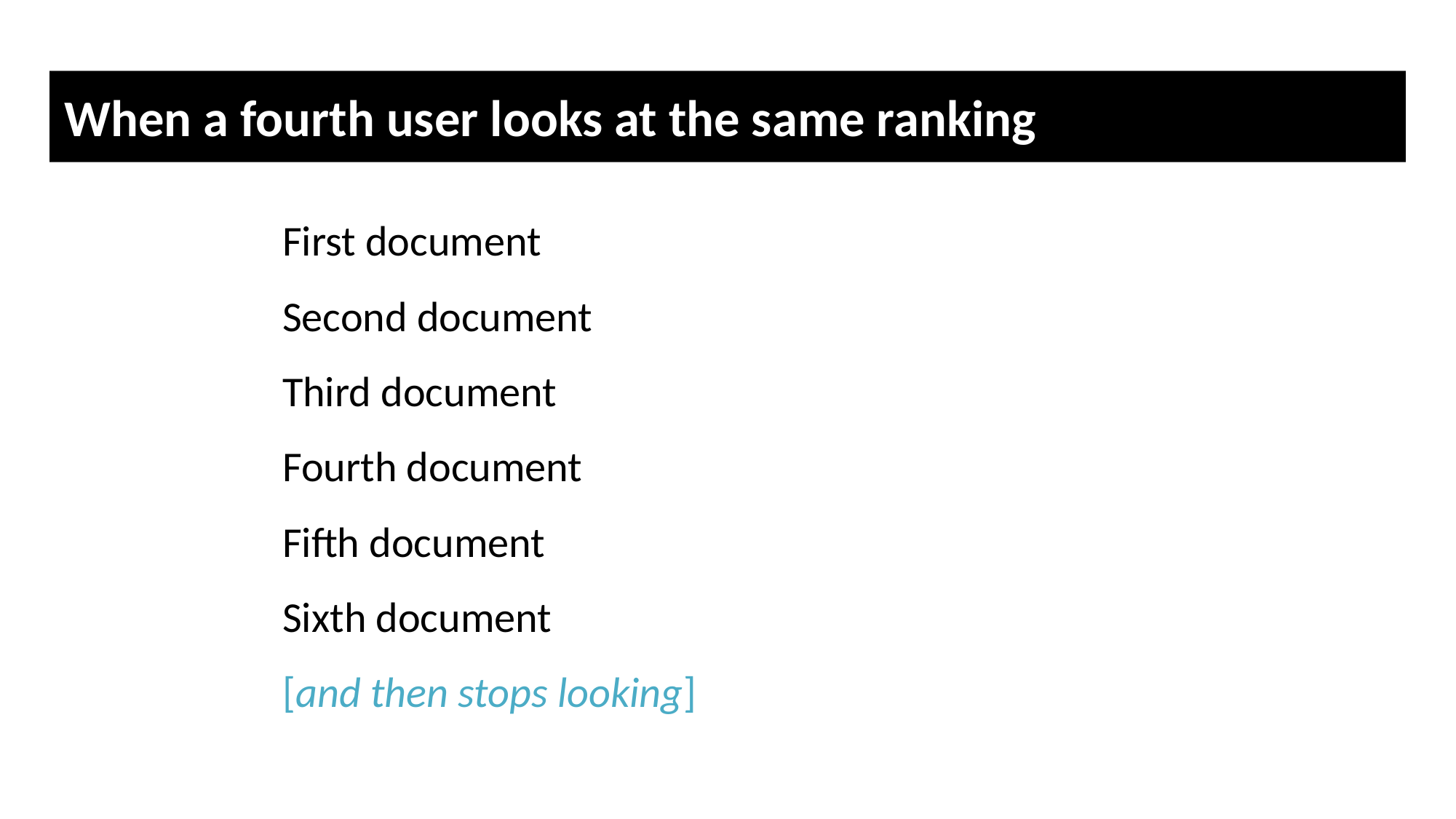

# When a fourth user looks at the same ranking
		First document
		Second document
		Third document
		Fourth document
		Fifth document
		Sixth document
		[and then stops looking]